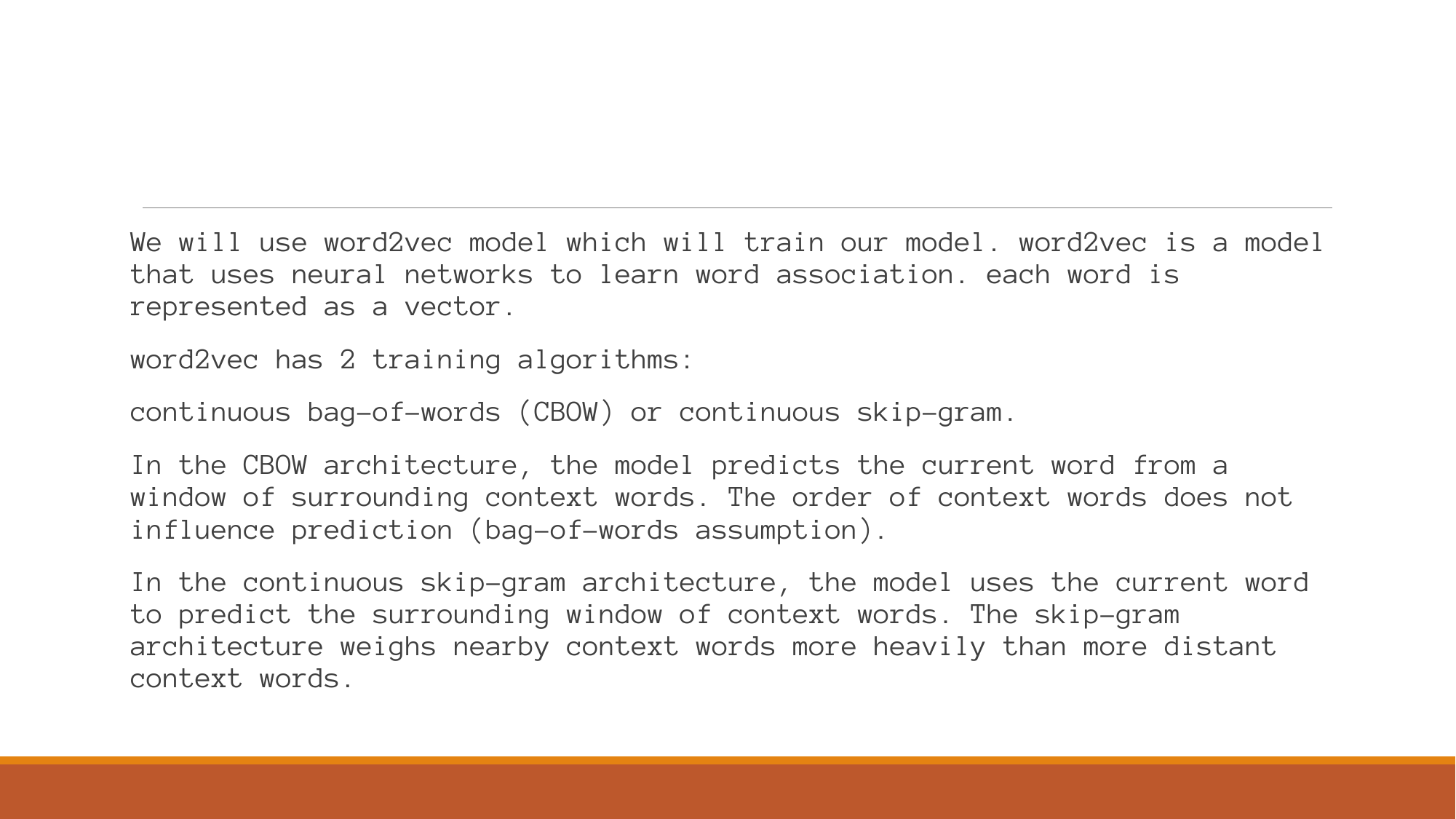

#
We will use word2vec model which will train our model. word2vec is a model that uses neural networks to learn word association. each word is represented as a vector.
word2vec has 2 training algorithms:
continuous bag-of-words (CBOW) or continuous skip-gram.
In the CBOW architecture, the model predicts the current word from a window of surrounding context words. The order of context words does not influence prediction (bag-of-words assumption).
In the continuous skip-gram architecture, the model uses the current word to predict the surrounding window of context words. The skip-gram architecture weighs nearby context words more heavily than more distant context words.